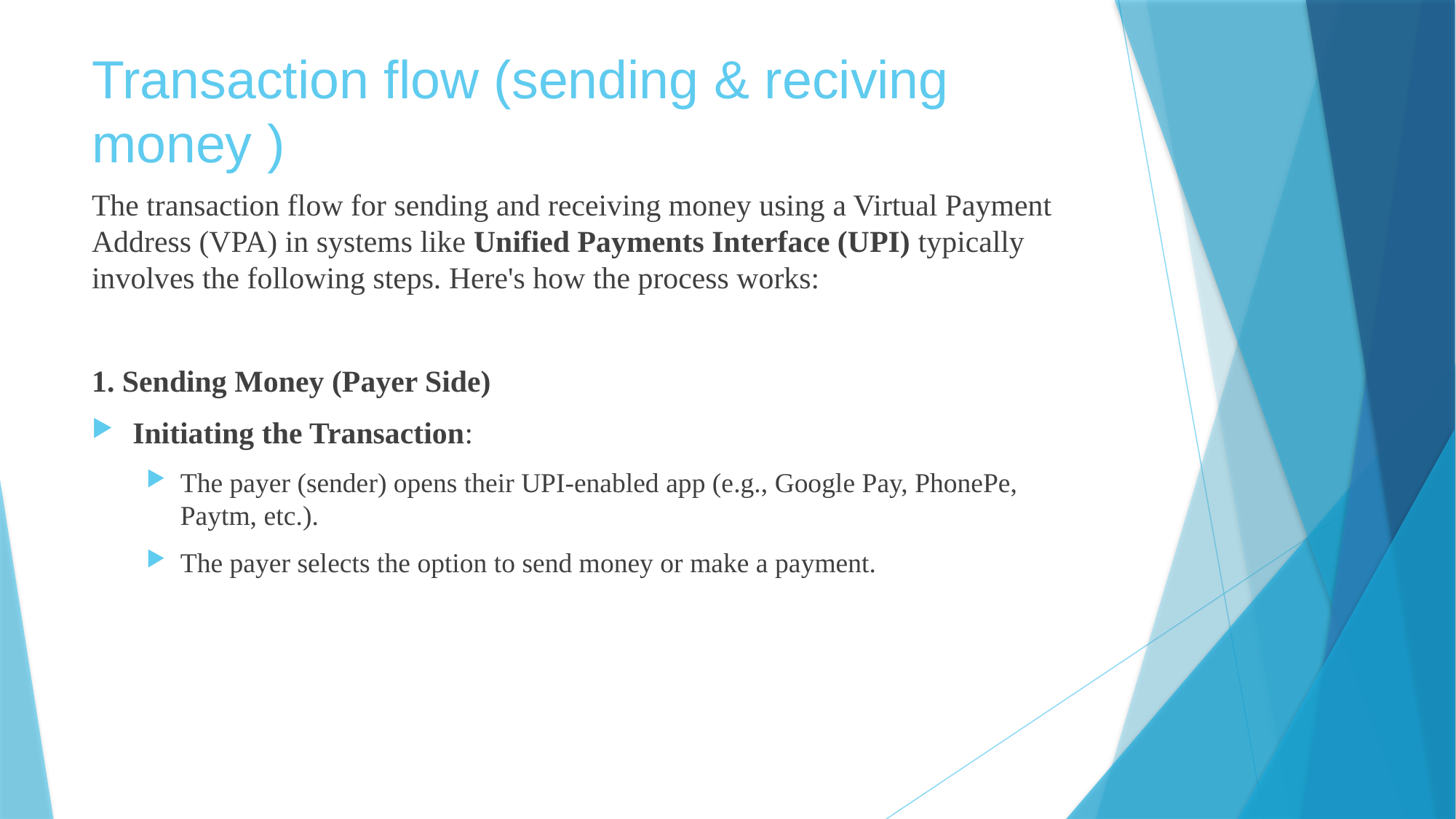

# Transaction flow (sending & reciving money )
The transaction flow for sending and receiving money using a Virtual Payment Address (VPA) in systems like Unified Payments Interface (UPI) typically involves the following steps. Here's how the process works:

1. Sending Money (Payer Side)
Initiating the Transaction:
The payer (sender) opens their UPI-enabled app (e.g., Google Pay, PhonePe, Paytm, etc.).
The payer selects the option to send money or make a payment.